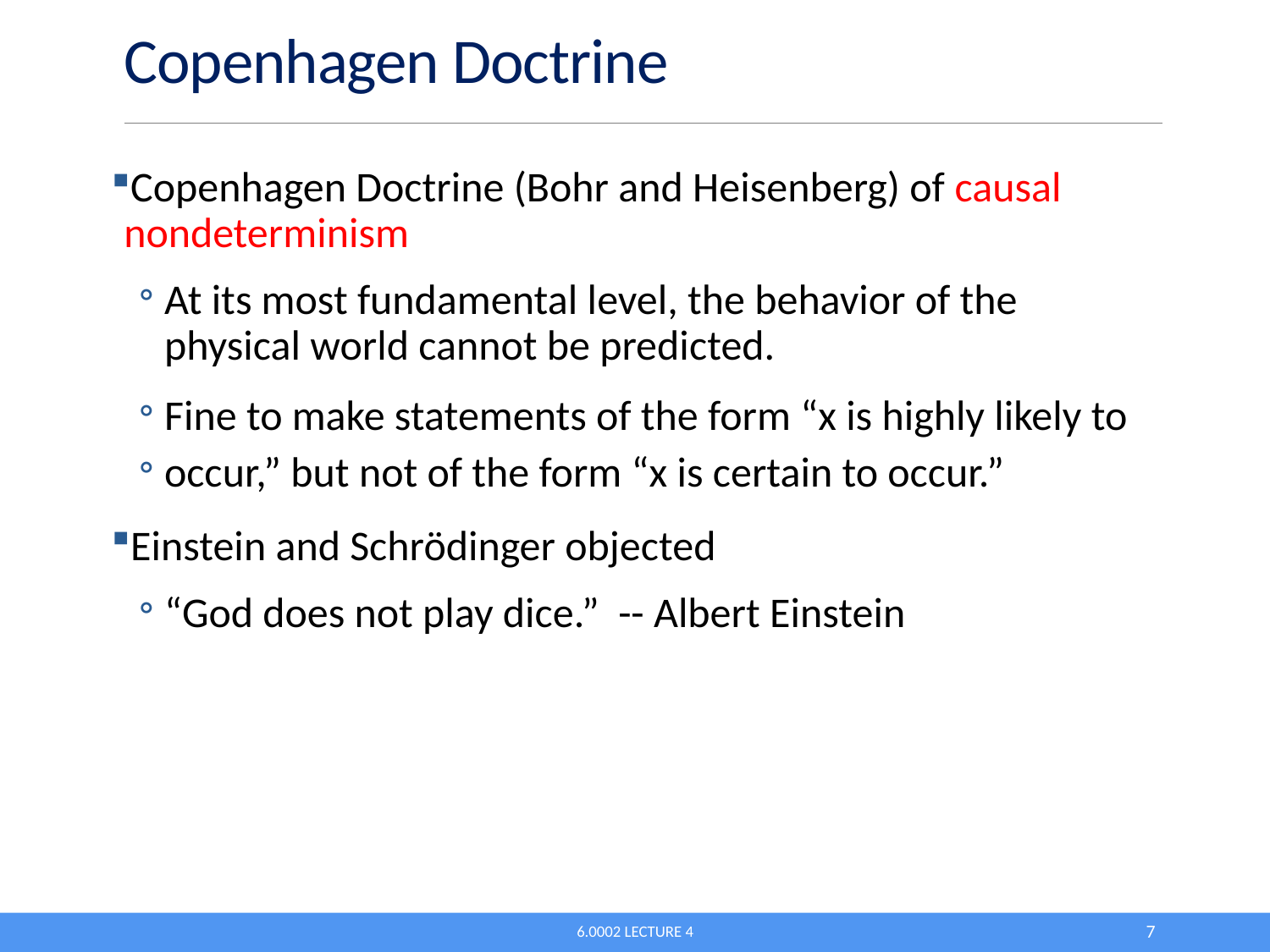

# Copenhagen Doctrine
Copenhagen Doctrine (Bohr and Heisenberg) of causal nondeterminism
At its most fundamental level, the behavior of the physical world cannot be predicted.
Fine to make statements of the form “x is highly likely to
occur,” but not of the form “x is certain to occur.”
Einstein and Schrödinger objected
“God does not play dice.”  -- Albert Einstein
6.0002 Lecture 4
7